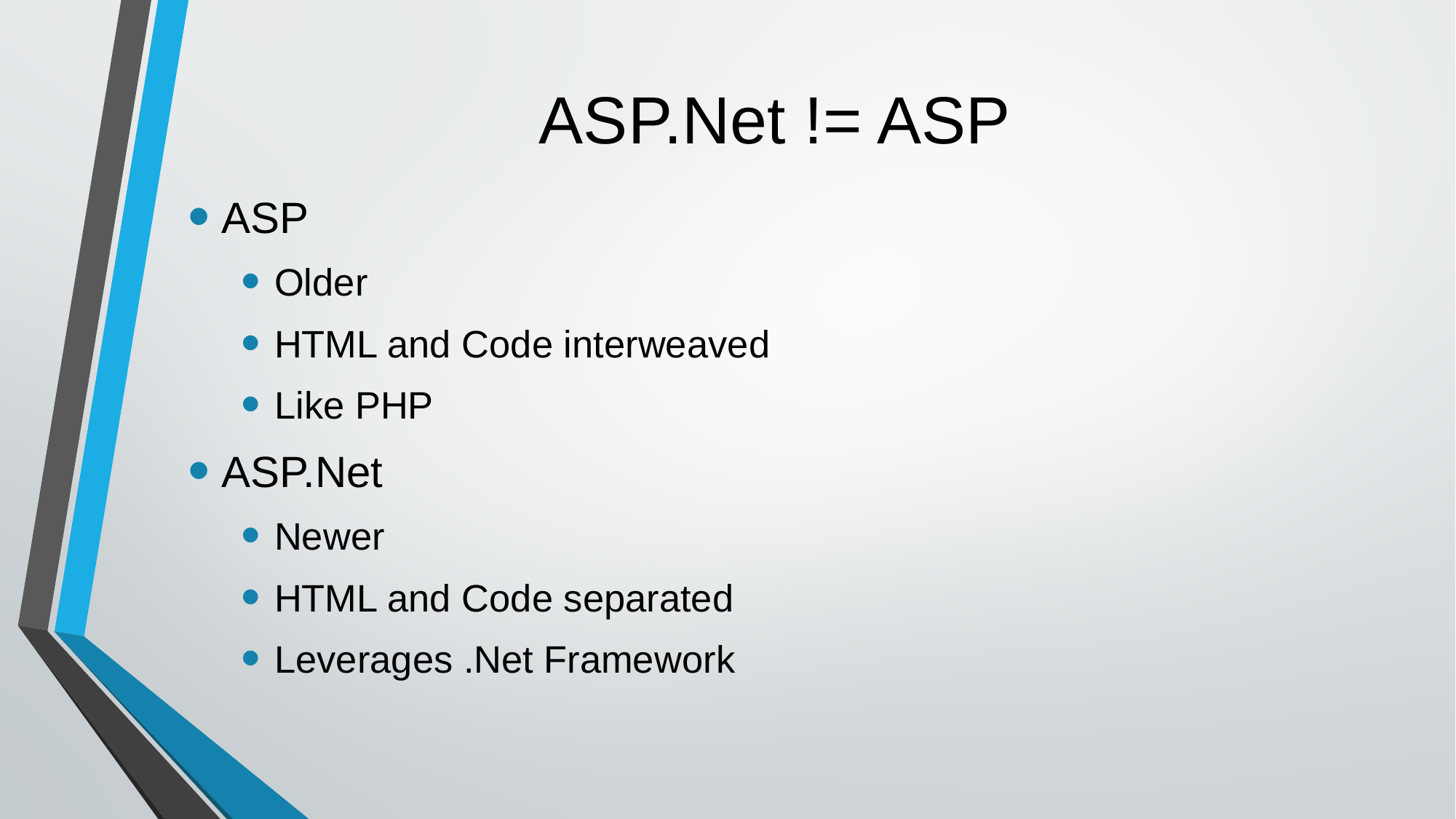

# ASP.Net != ASP
ASP
Older
HTML and Code interweaved
Like PHP
ASP.Net
Newer
HTML and Code separated
Leverages .Net Framework